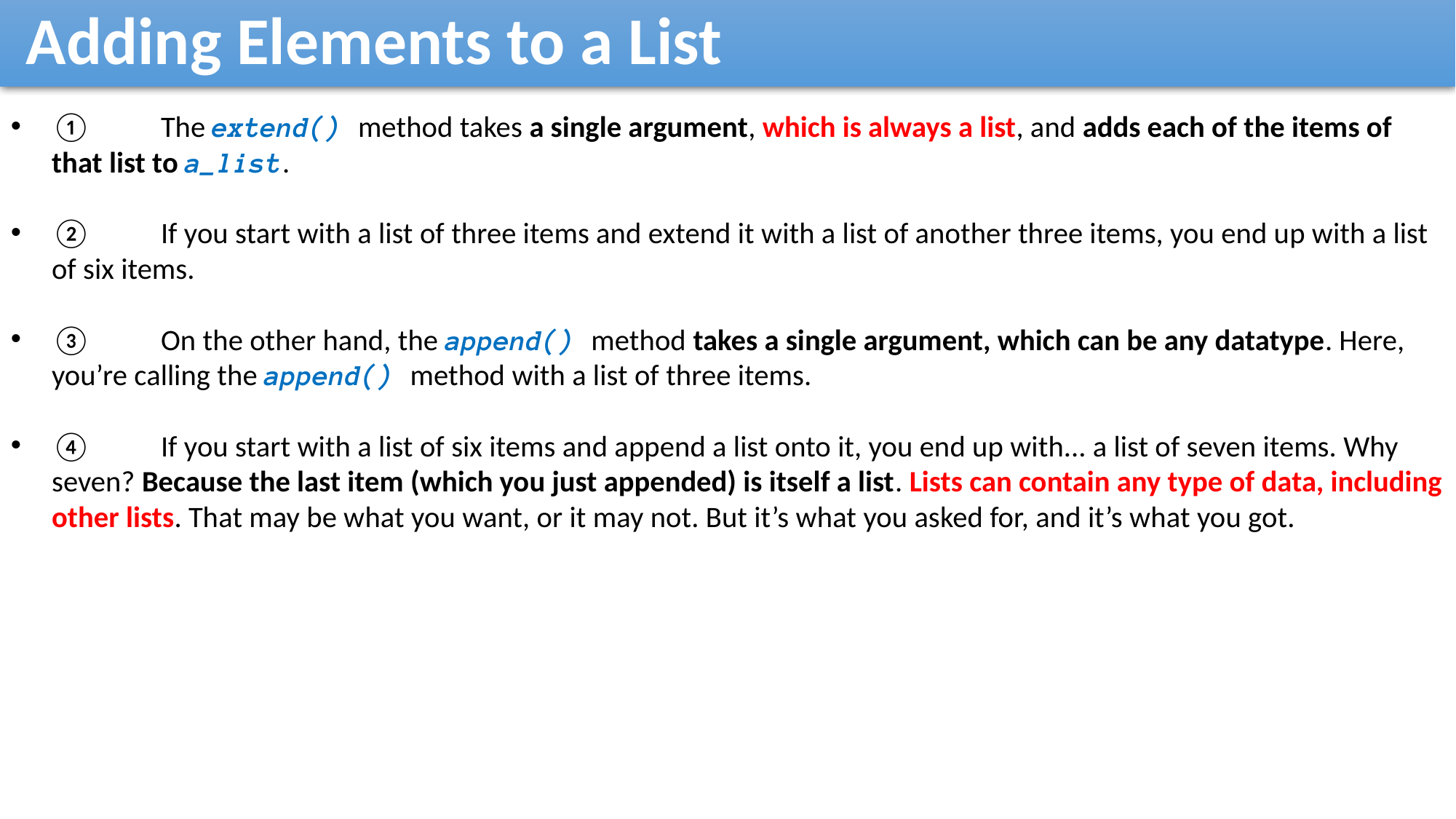

Adding Elements to a List
①	The extend() method takes a single argument, which is always a list, and adds each of the items of that list to a_list.

②	If you start with a list of three items and extend it with a list of another three items, you end up with a list of six items.

③	On the other hand, the append() method takes a single argument, which can be any datatype. Here, you’re calling the append() method with a list of three items.

④	If you start with a list of six items and append a list onto it, you end up with... a list of seven items. Why seven? Because the last item (which you just appended) is itself a list. Lists can contain any type of data, including other lists. That may be what you want, or it may not. But it’s what you asked for, and it’s what you got.